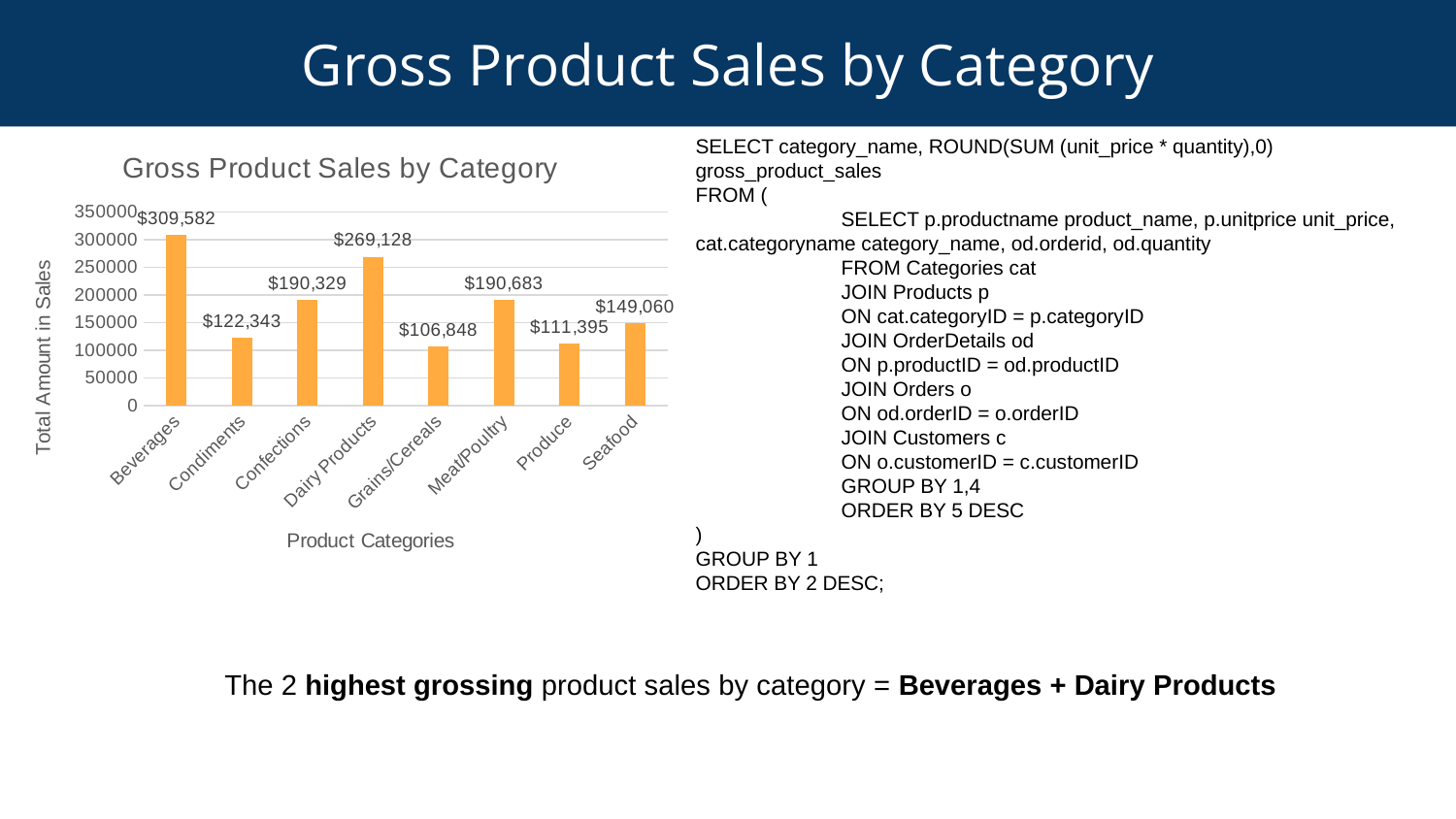

# Gross Product Sales by Category
SELECT category_name, ROUND(SUM (unit_price * quantity),0) gross_product_sales
FROM (
	SELECT p.productname product_name, p.unitprice unit_price, 	cat.categoryname category_name, od.orderid, od.quantity
	FROM Categories cat
	JOIN Products p
	ON cat.categoryID = p.categoryID
	JOIN OrderDetails od
	ON p.productID = od.productID
	JOIN Orders o
	ON od.orderID = o.orderID
	JOIN Customers c
	ON o.customerID = c.customerID
	GROUP BY 1,4
	ORDER BY 5 DESC
)
GROUP BY 1
ORDER BY 2 DESC;

### Chart: Gross Product Sales by Category

| Category |  |
|---|---|
| Beverages | 309582.25 |
| Condiments | 122343.0 |
| Confections | 190328.54 |
| Dairy Products | 269128.3 |
| Grains/Cereals | 106848.0 |
| Meat/Poultry | 190682.69 |
| Produce | 111395.0 |
| Seafood | 149059.53 |
The 2 highest grossing product sales by category = Beverages + Dairy Products